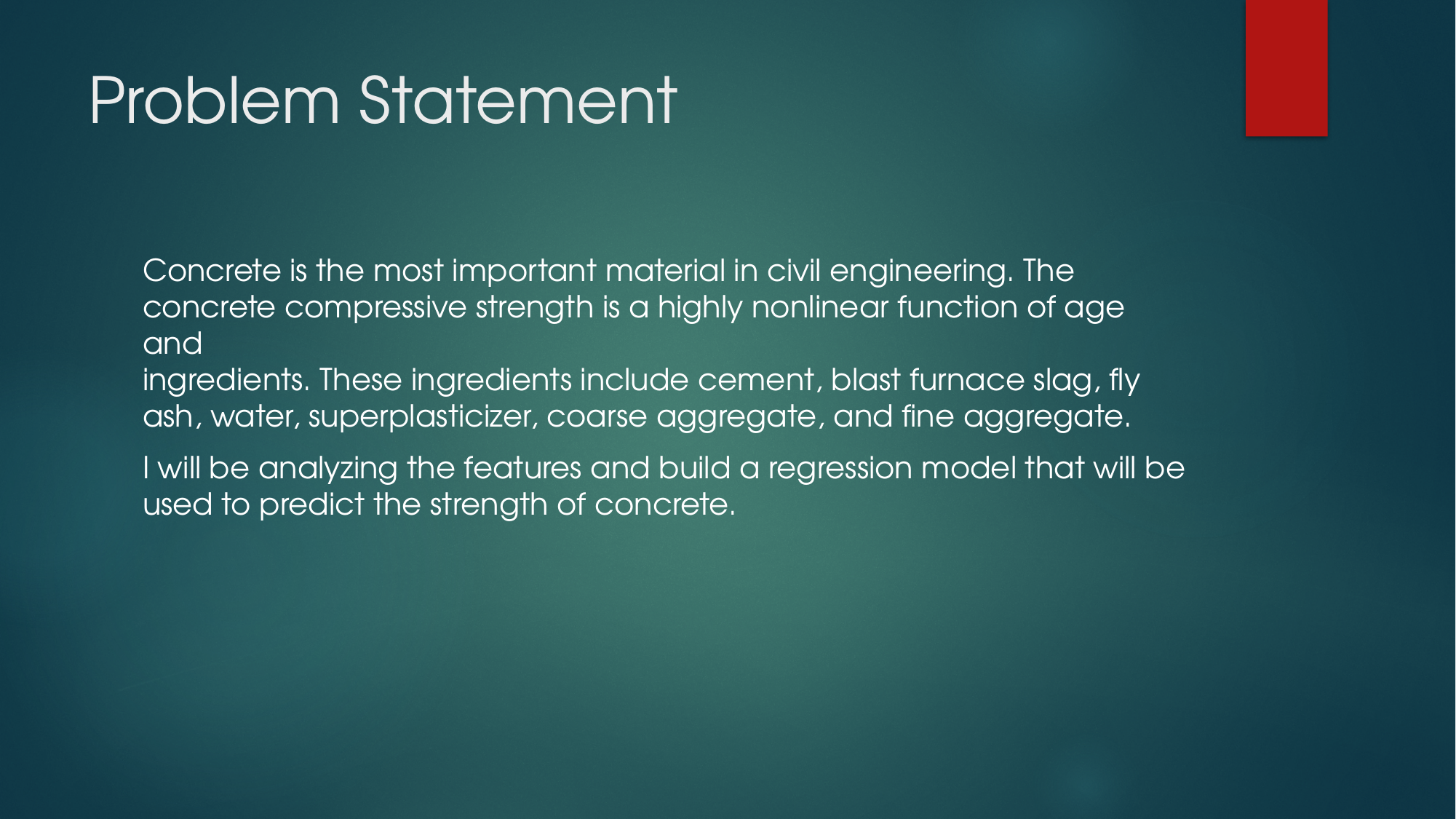

# Problem Statement
Concrete is the most important material in civil engineering. The
concrete compressive strength is a highly nonlinear function of age and
ingredients. These ingredients include cement, blast furnace slag, fly ash, water, superplasticizer, coarse aggregate, and fine aggregate.
I will be analyzing the features and build a regression model that will be used to predict the strength of concrete.